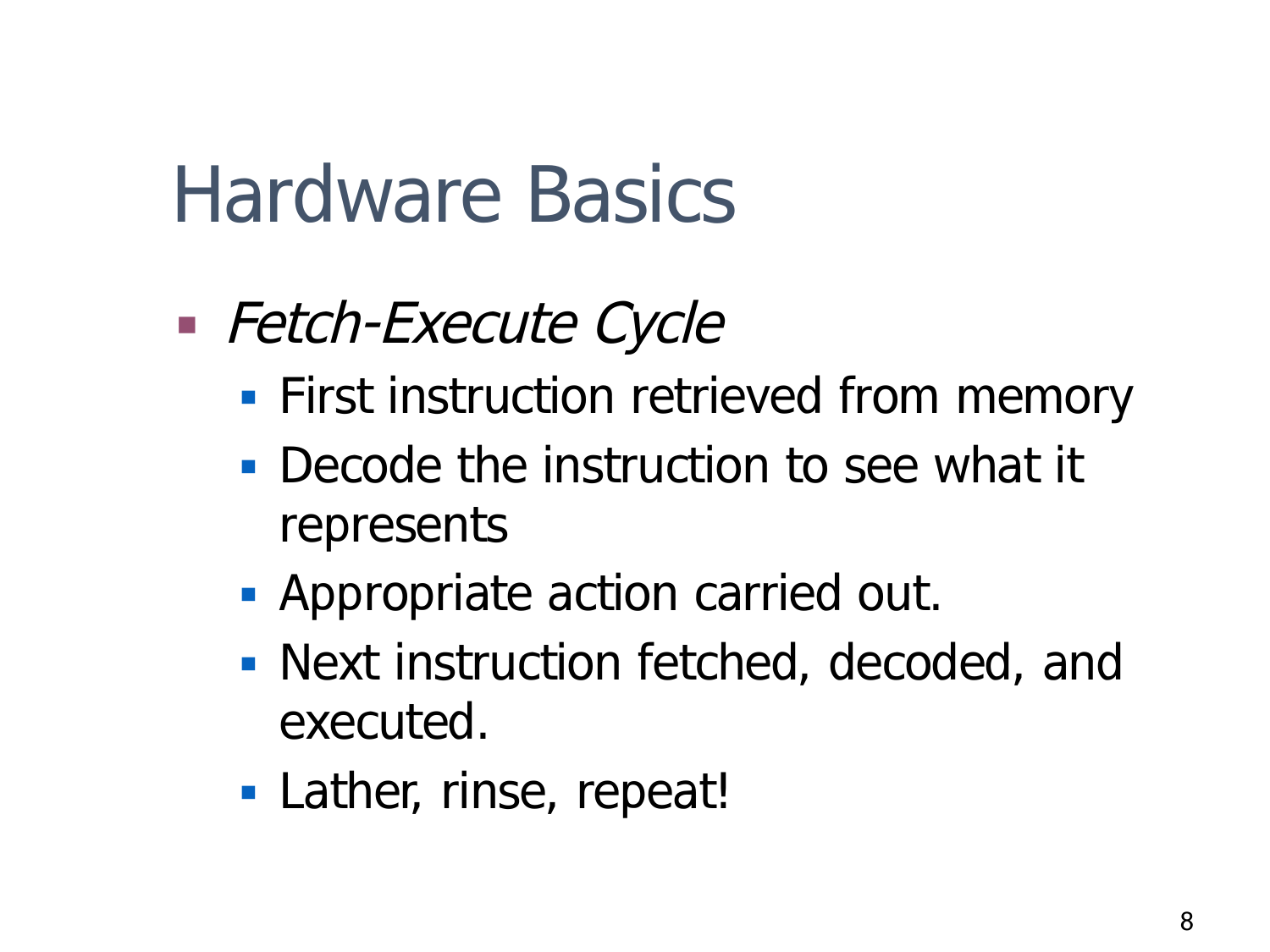

# Hardware Basics
Fetch-Execute Cycle
First instruction retrieved from memory
Decode the instruction to see what it represents
Appropriate action carried out.
Next instruction fetched, decoded, and executed.
Lather, rinse, repeat!
8